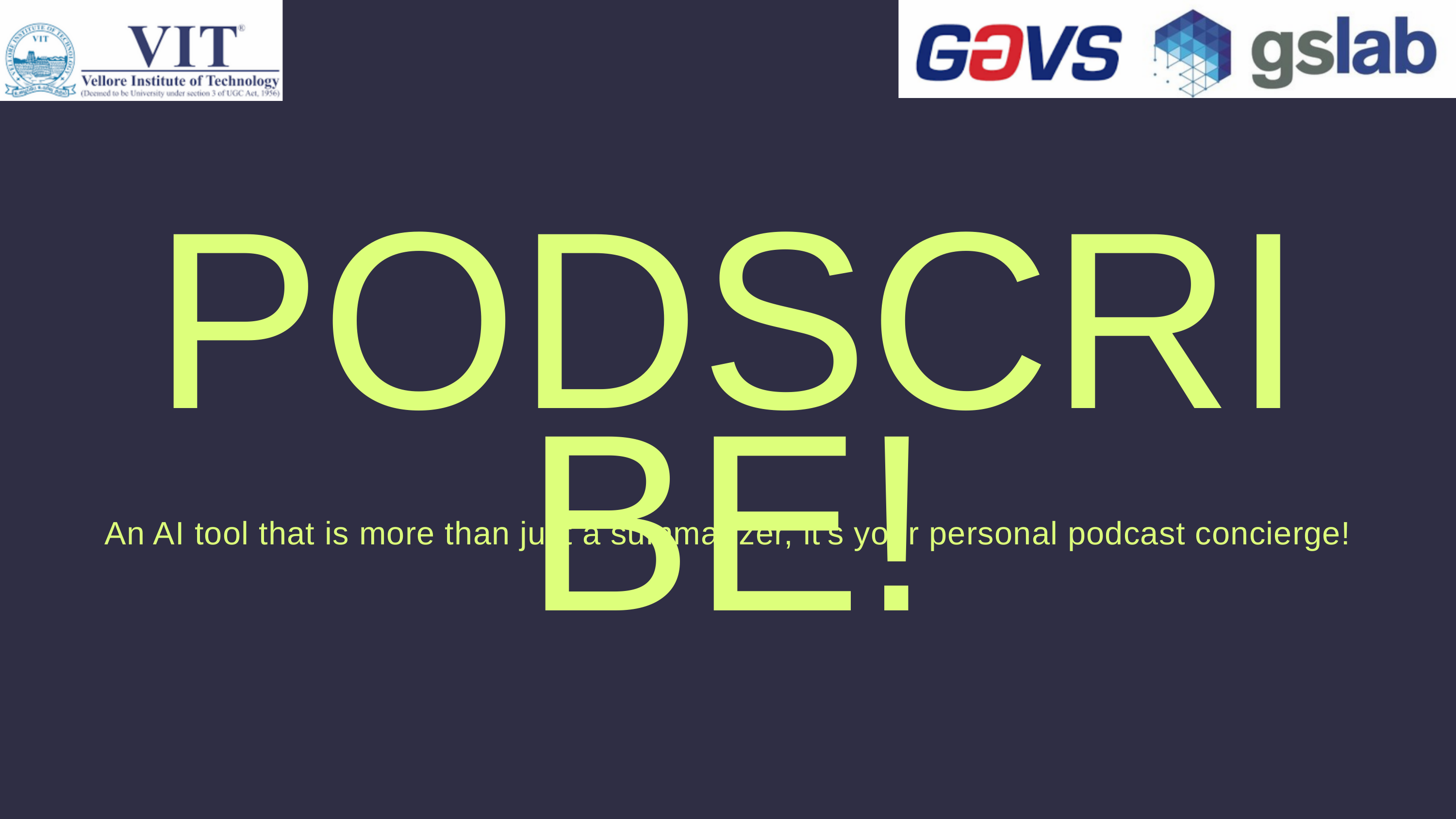

PODSCRIBE!
An AI tool that is more than just a summarizer, it's your personal podcast concierge!